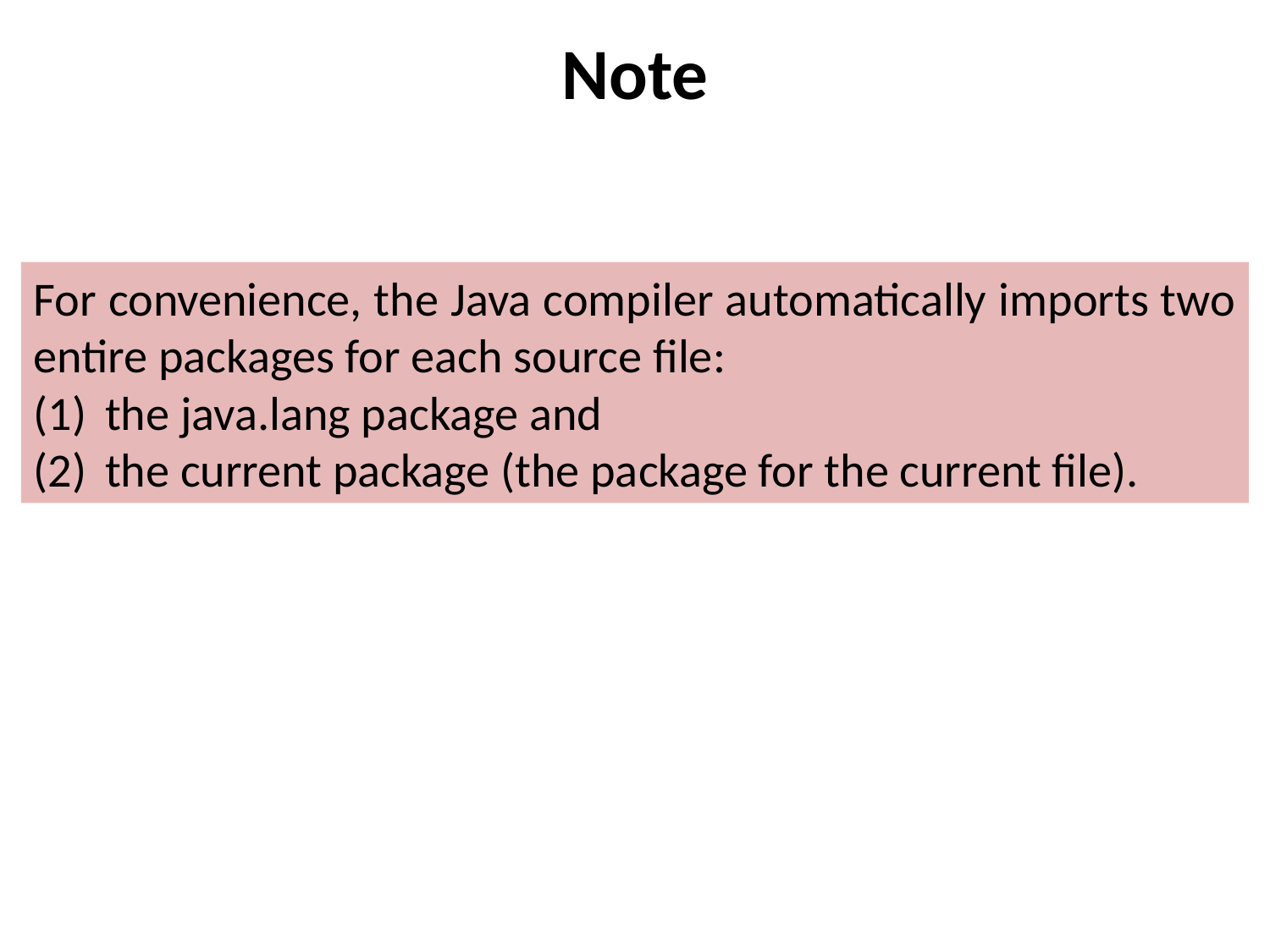

# Note
For convenience, the Java compiler automatically imports two entire packages for each source file:
the java.lang package and
the current package (the package for the current file).